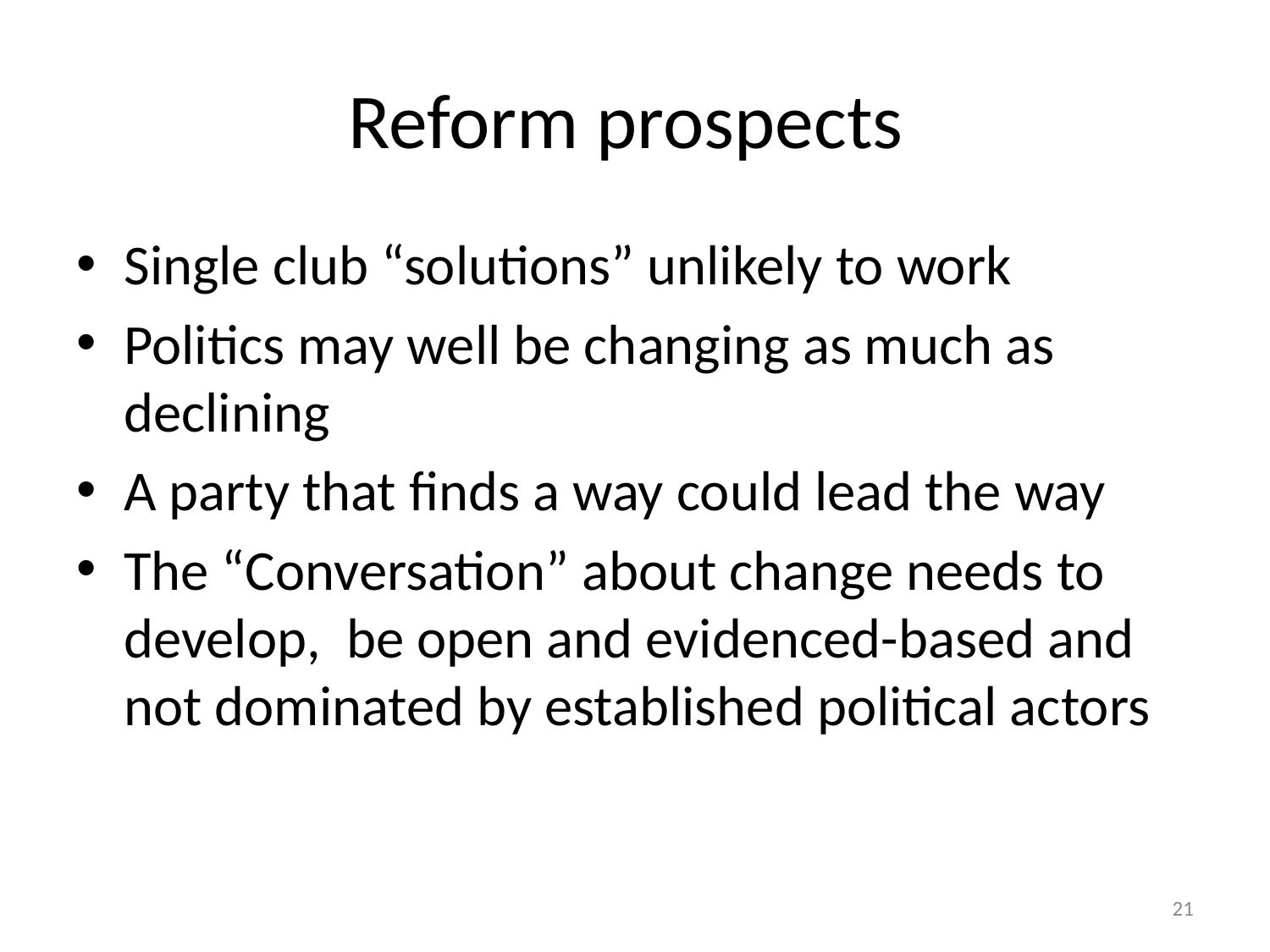

# Reform prospects
Single club “solutions” unlikely to work
Politics may well be changing as much as declining
A party that finds a way could lead the way
The “Conversation” about change needs to develop,  be open and evidenced-based and not dominated by established political actors
21